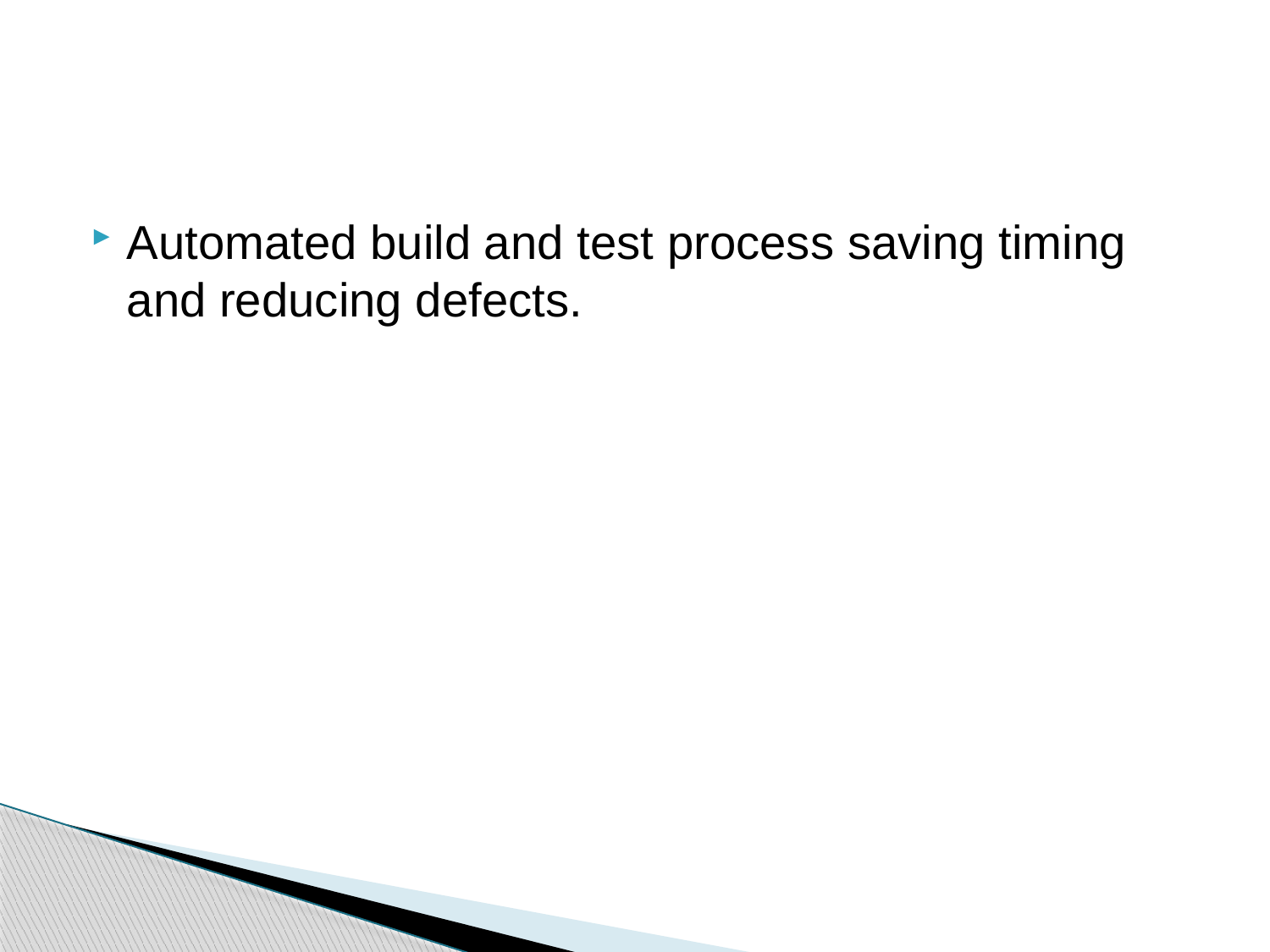

#
Automated build and test process saving timing and reducing defects.